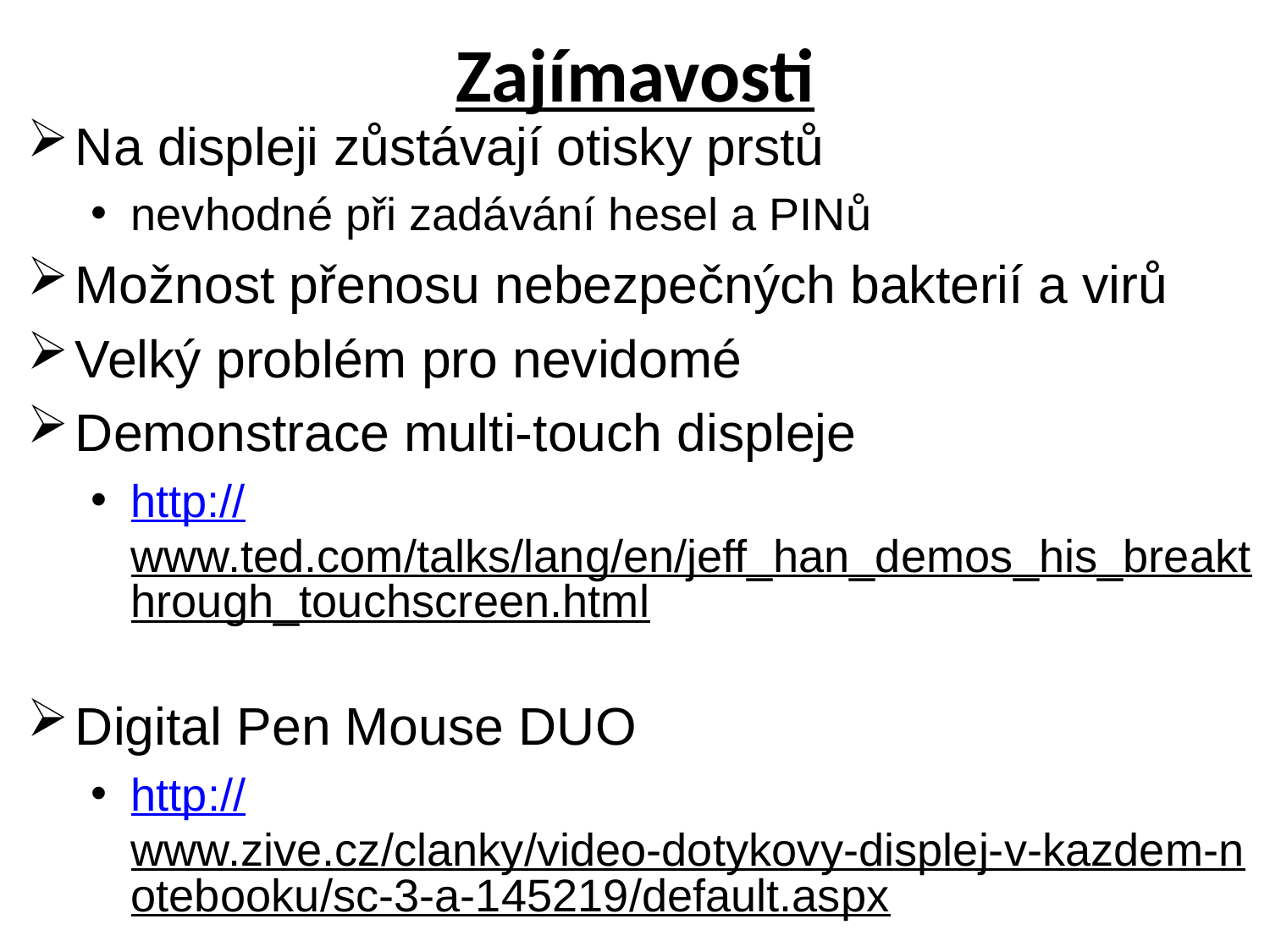

# Zajímavosti
Na displeji zůstávají otisky prstů
nevhodné při zadávání hesel a PINů
Možnost přenosu nebezpečných bakterií a virů
Velký problém pro nevidomé
Demonstrace multi-touch displeje
http://www.ted.com/talks/lang/en/jeff_han_demos_his_breakthrough_touchscreen.html
Digital Pen Mouse DUO
http://www.zive.cz/clanky/video-dotykovy-displej-v-kazdem-notebooku/sc-3-a-145219/default.aspx
Korejský dotykový displej
http://www.osel.cz/index.php?clanek=5187